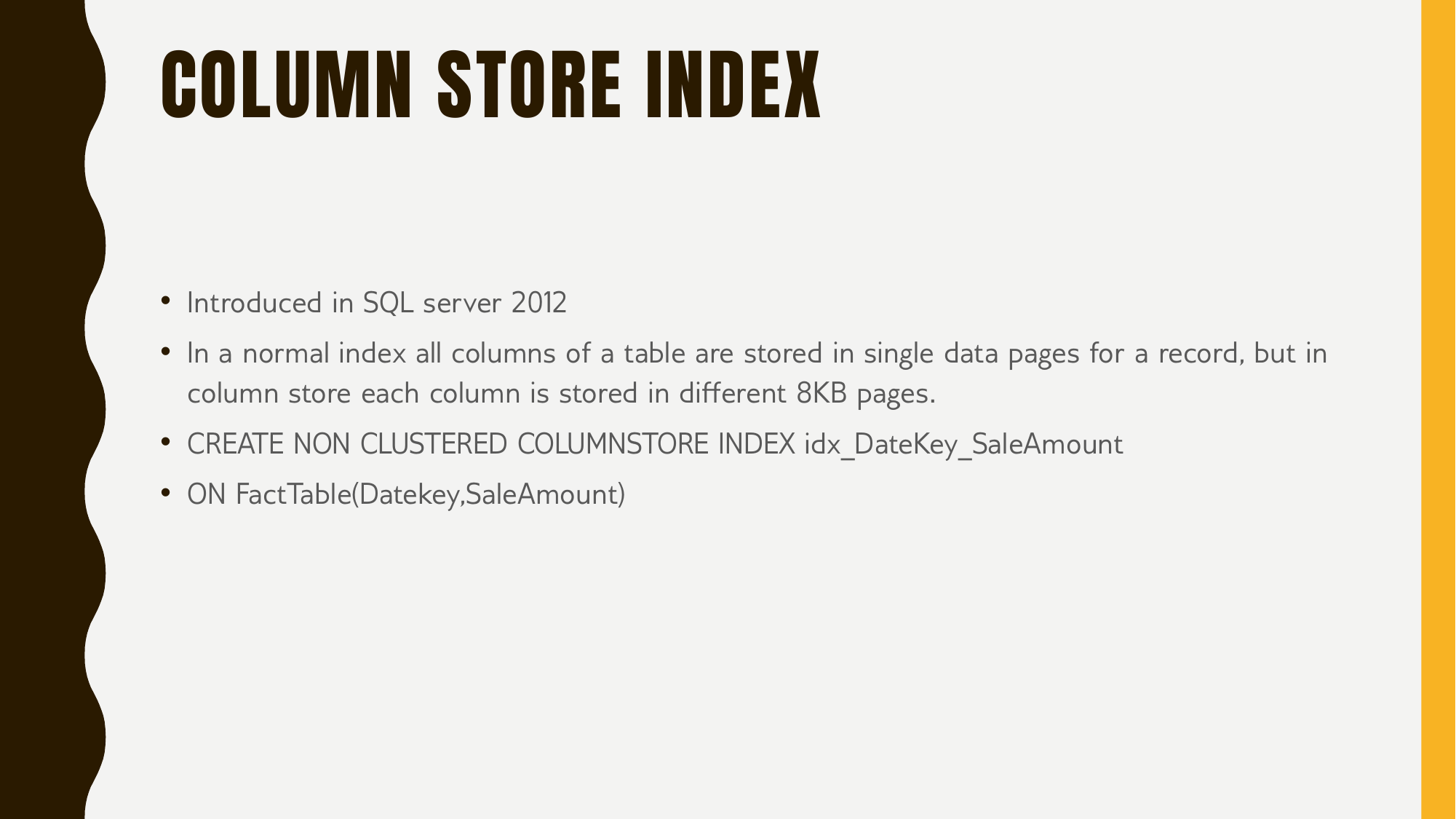

# Column STORE INDEX
Introduced in SQL server 2012
In a normal index all columns of a table are stored in single data pages for a record, but in column store each column is stored in different 8KB pages.
CREATE NON CLUSTERED COLUMNSTORE INDEX idx_DateKey_SaleAmount
ON FactTable(Datekey,SaleAmount)